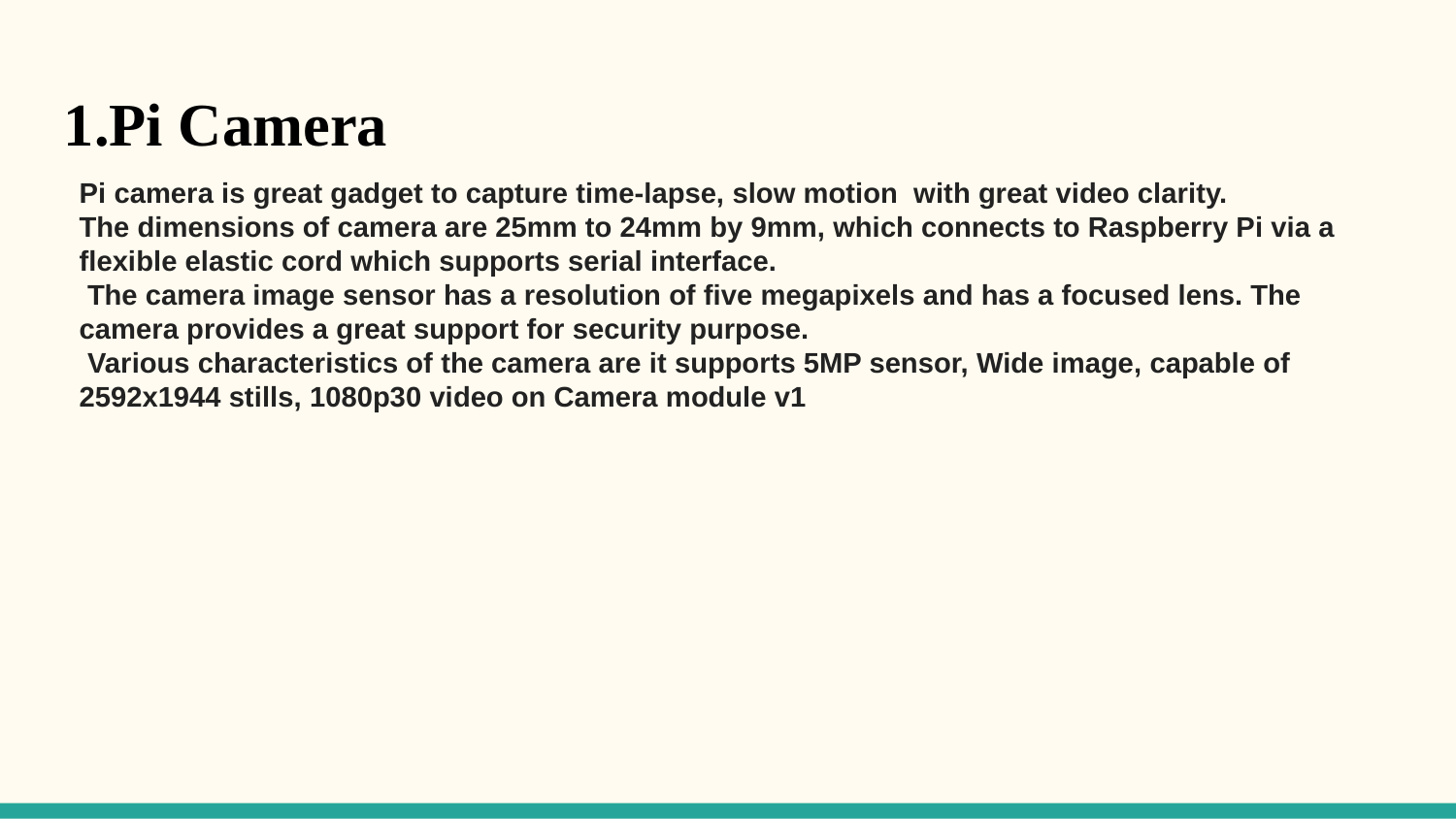

1.Pi Camera
Pi camera is great gadget to capture time-lapse, slow motion  with great video clarity.
The dimensions of camera are 25mm to 24mm by 9mm, which connects to Raspberry Pi via a flexible elastic cord which supports serial interface.
 The camera image sensor has a resolution of five megapixels and has a focused lens. The camera provides a great support for security purpose.
 Various characteristics of the camera are it supports 5MP sensor, Wide image, capable of 2592x1944 stills, 1080p30 video on Camera module v1